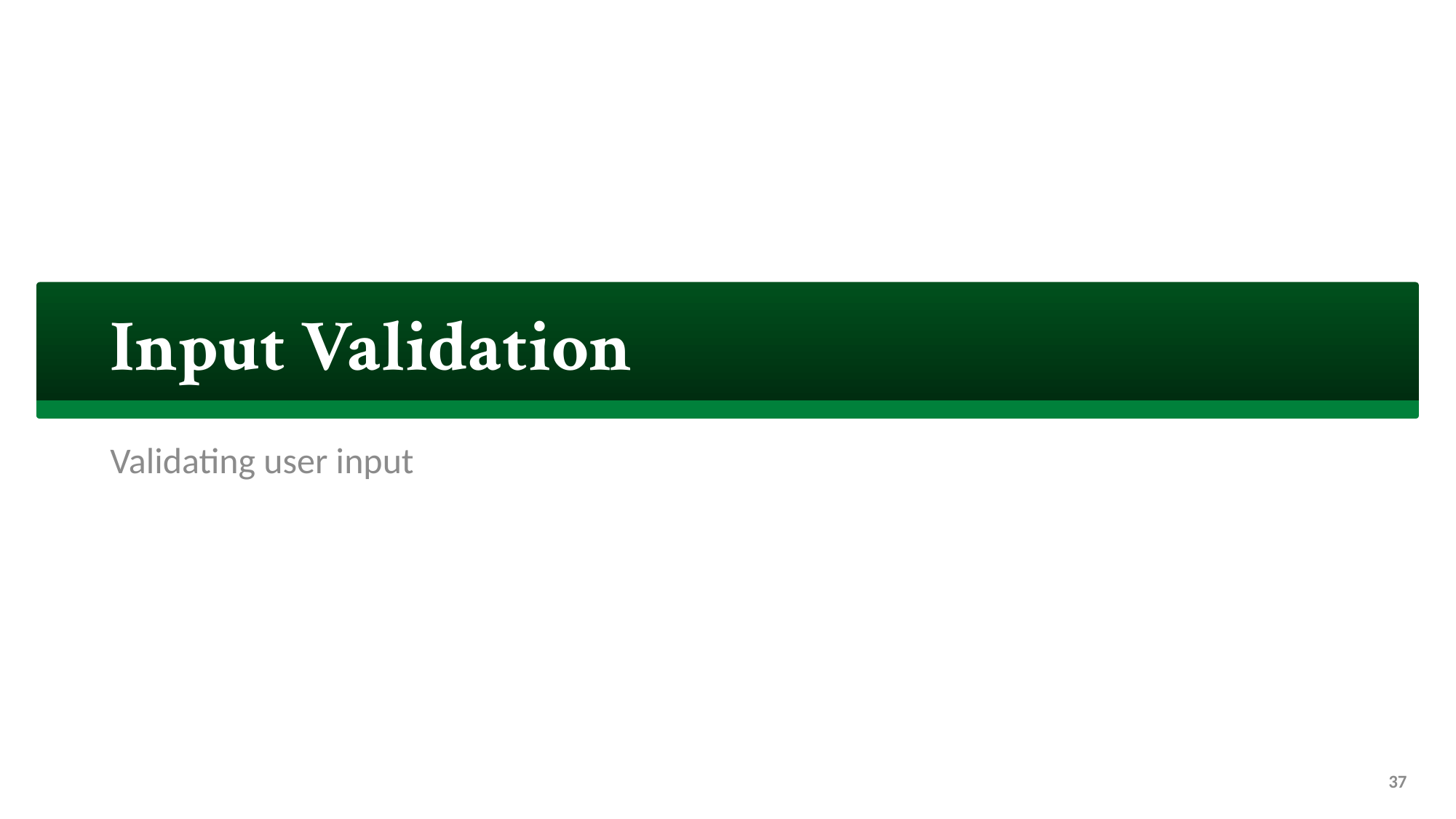

# Input Validation
Validating user input
37